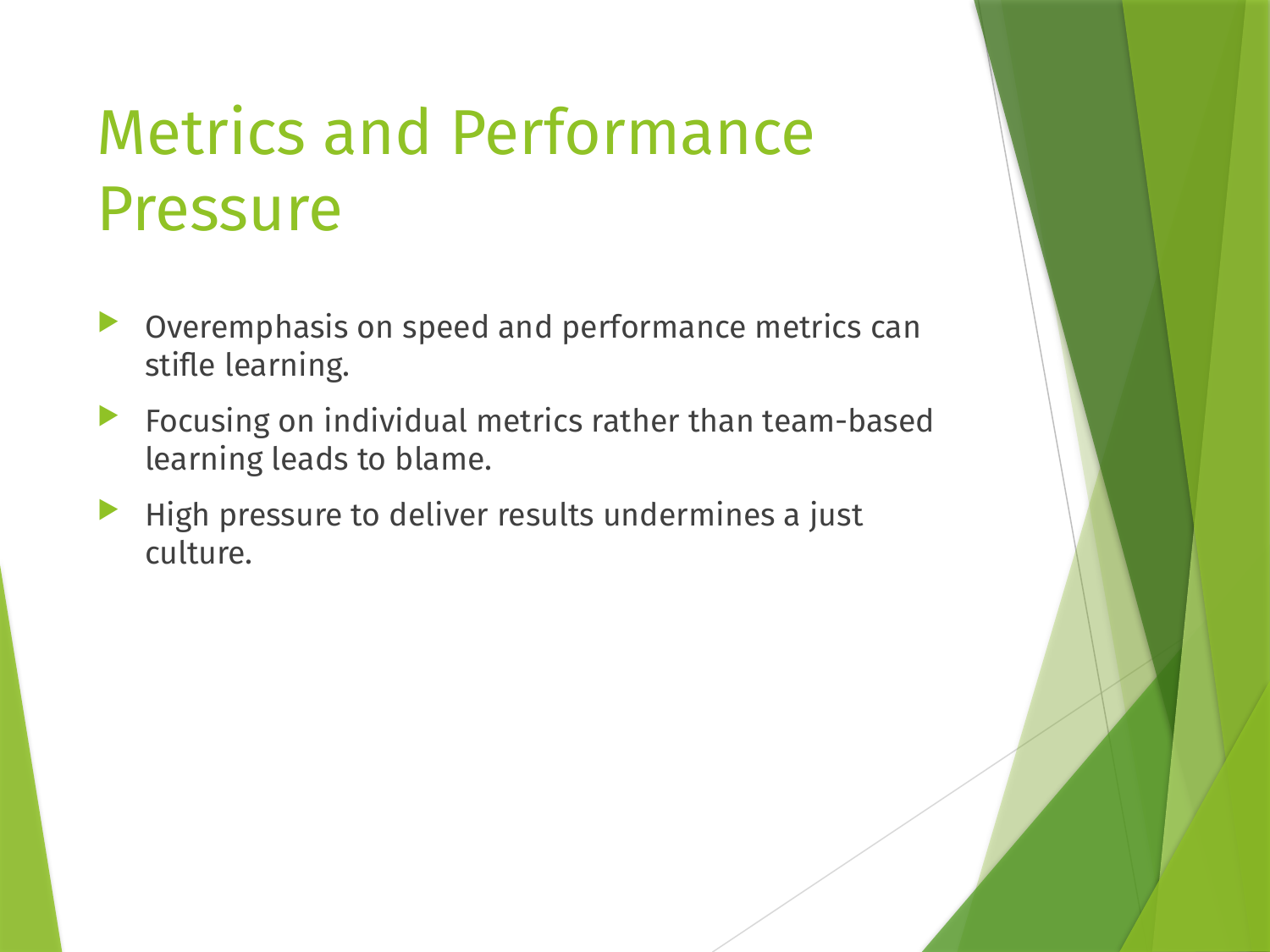

# Metrics and Performance Pressure
Overemphasis on speed and performance metrics can stifle learning.
Focusing on individual metrics rather than team-based learning leads to blame.
High pressure to deliver results undermines a just culture.